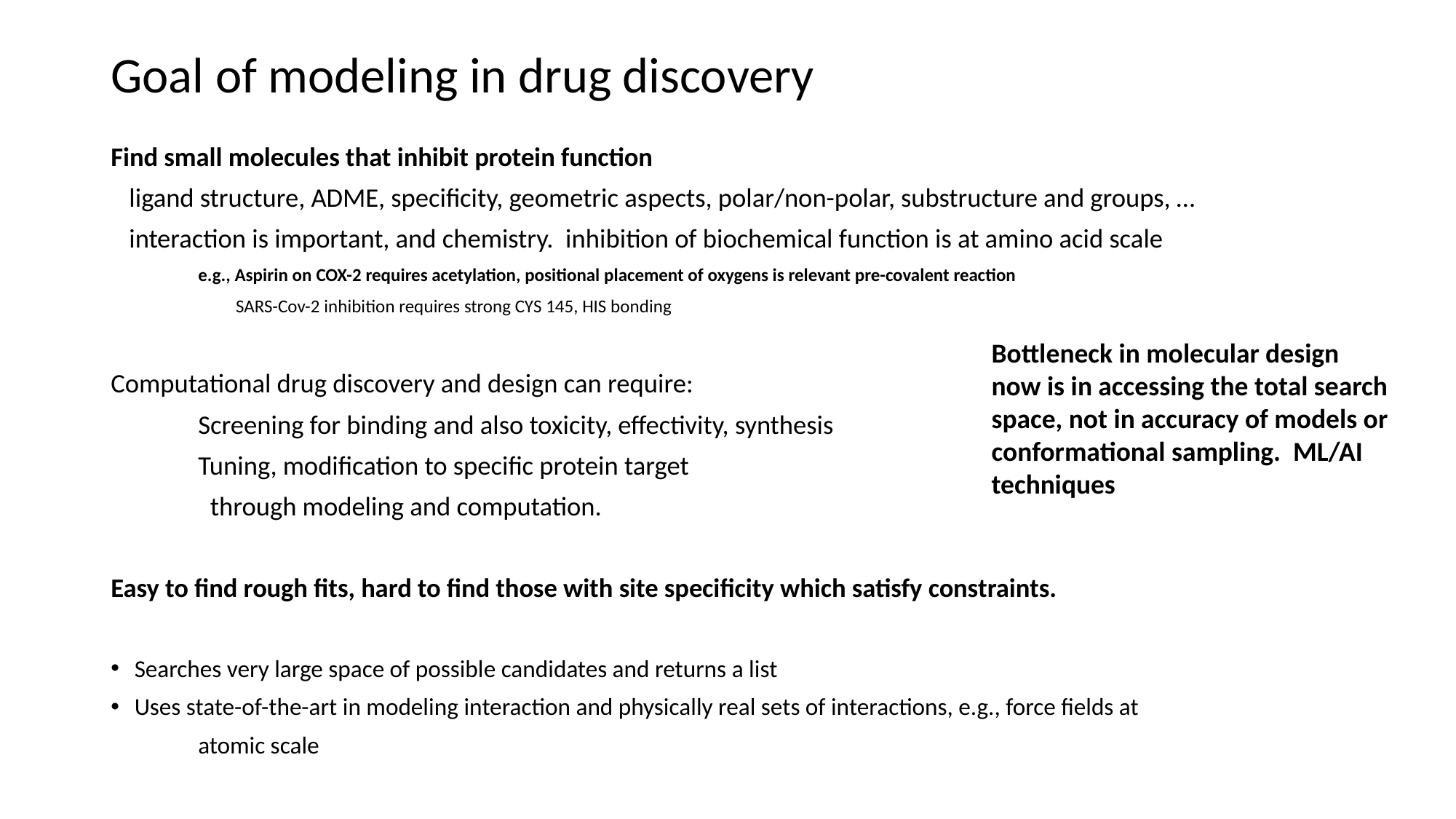

# Goal of modeling in drug discovery
Find small molecules that inhibit protein function
   ligand structure, ADME, specificity, geometric aspects, polar/non-polar, substructure and groups, …
   interaction is important, and chemistry.  inhibition of biochemical function is at amino acid scale
	e.g., Aspirin on COX-2 requires acetylation, positional placement of oxygens is relevant pre-covalent reaction
         	         SARS-Cov-2 inhibition requires strong CYS 145, HIS bonding

Computational drug discovery and design can require:
	Screening for binding and also toxicity, effectivity, synthesis
	Tuning, modification to specific protein target
	  through modeling and computation.

Easy to find rough fits, hard to find those with site specificity which satisfy constraints.

Searches very large space of possible candidates and returns a list
Uses state-of-the-art in modeling interaction and physically real sets of interactions, e.g., force fields at
	atomic scale

Bottleneck in molecular design now is in accessing the total search space, not in accuracy of models or conformational sampling.  ML/AI techniques